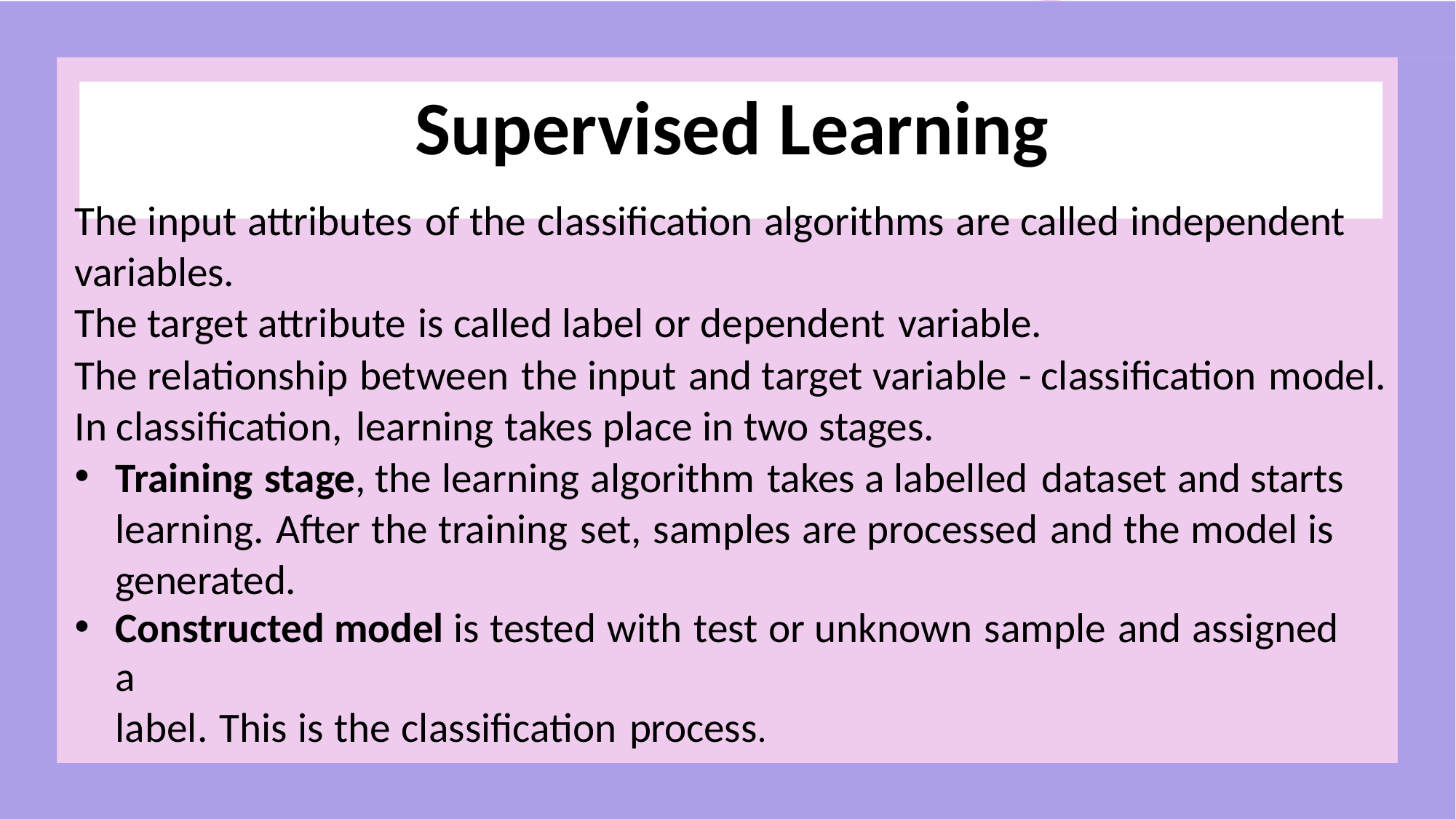

# Supervised Learning
The input attributes of the classification algorithms are called independent variables.
The target attribute is called label or dependent variable.
The relationship between the input and target variable - classification model. In classification, learning takes place in two stages.
Training stage, the learning algorithm takes a labelled dataset and starts learning. After the training set, samples are processed and the model is generated.
Constructed model is tested with test or unknown sample and assigned a
label. This is the classification process.